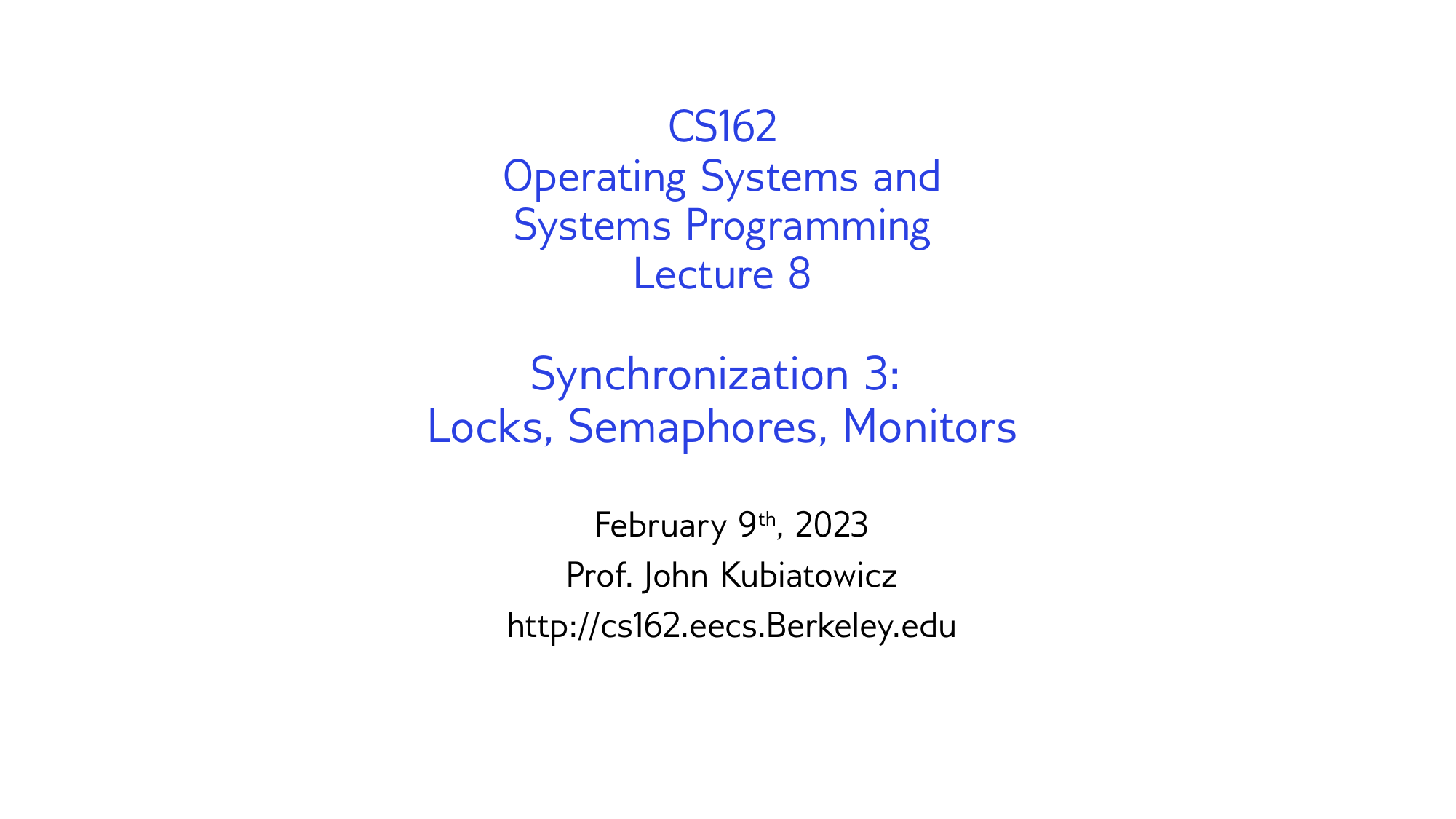

# CS162 Operating Systems and Systems Programming Lecture 8 Synchronization 3: Locks, Semaphores, Monitors
February 9th, 2023
Prof. John Kubiatowicz
http://cs162.eecs.Berkeley.edu